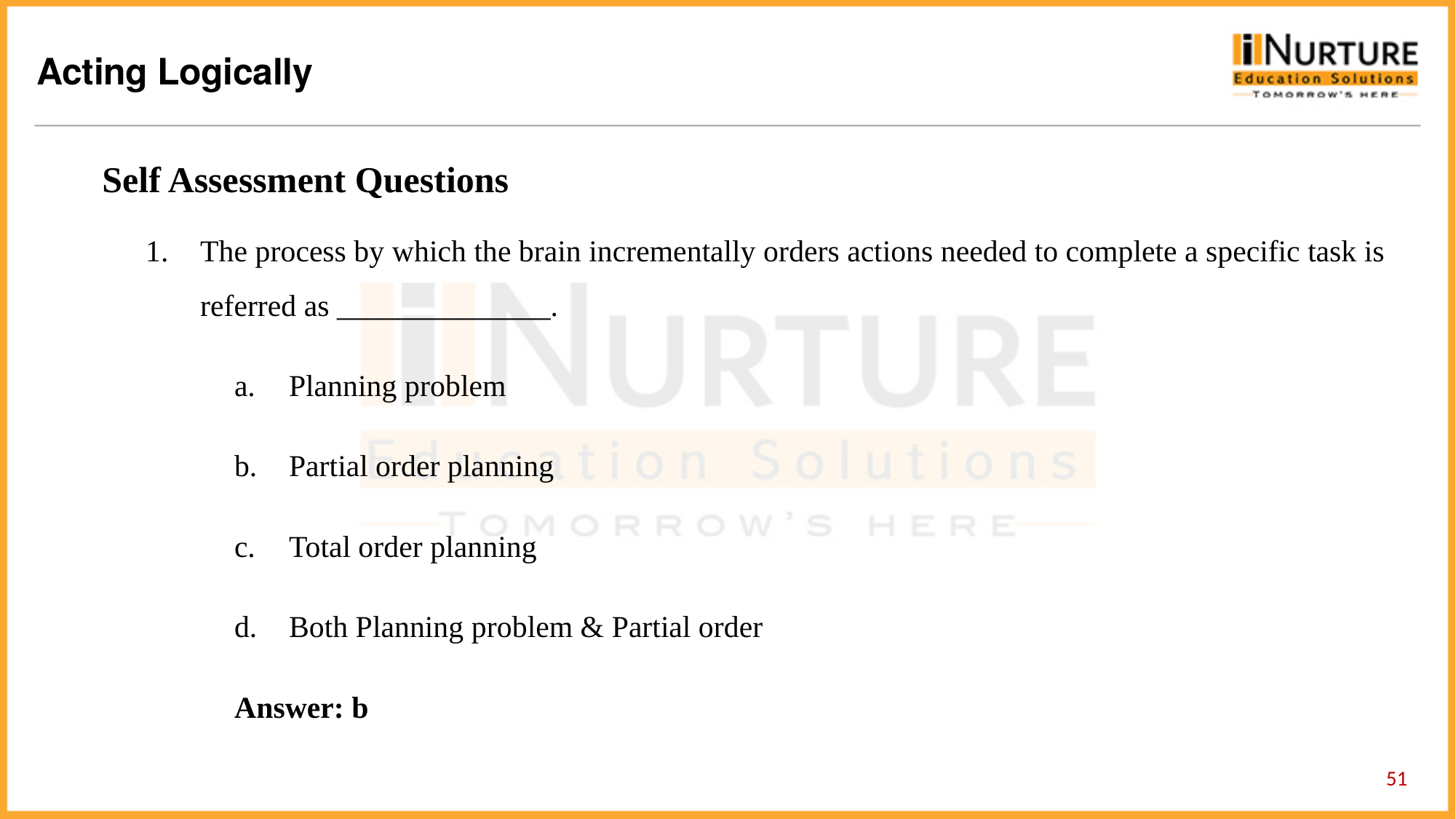

Self Assessment Questions
The process by which the brain incrementally orders actions needed to complete a specific task is referred as ______________.
Planning problem
Partial order planning
Total order planning
Both Planning problem & Partial order
Answer: b